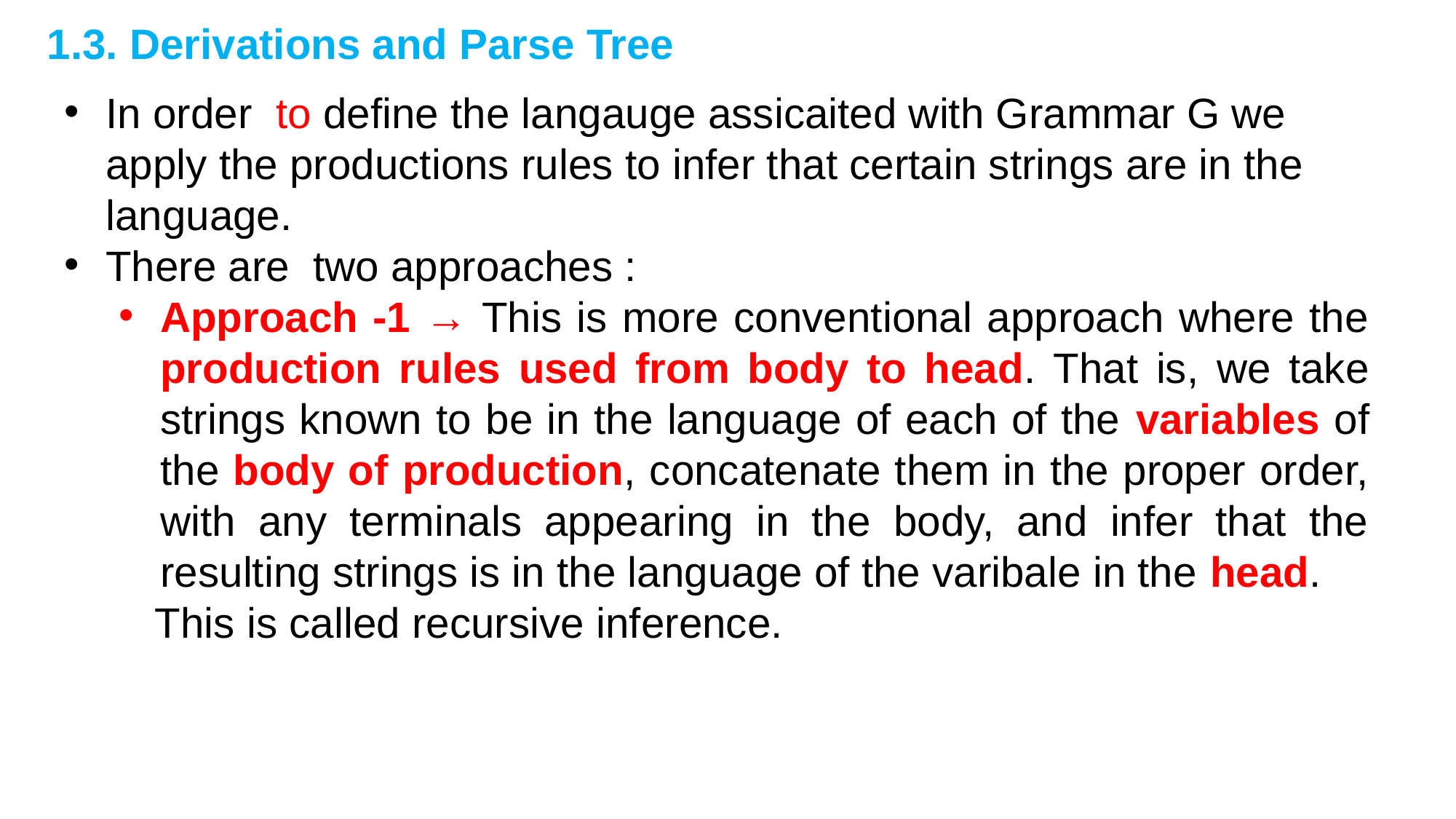

# 1.3. Derivations and Parse Tree
In order  to define the langauge assicaited with Grammar G we apply the productions rules to infer that certain strings are in the language.
There are  two approaches :
Approach -1 → This is more conventional approach where the production rules used from body to head. That is, we take strings known to be in the language of each of the variables of the body of production, concatenate them in the proper order, with any terminals appearing in the body, and infer that the resulting strings is in the language of the varibale in the head.
   This is called recursive inference.